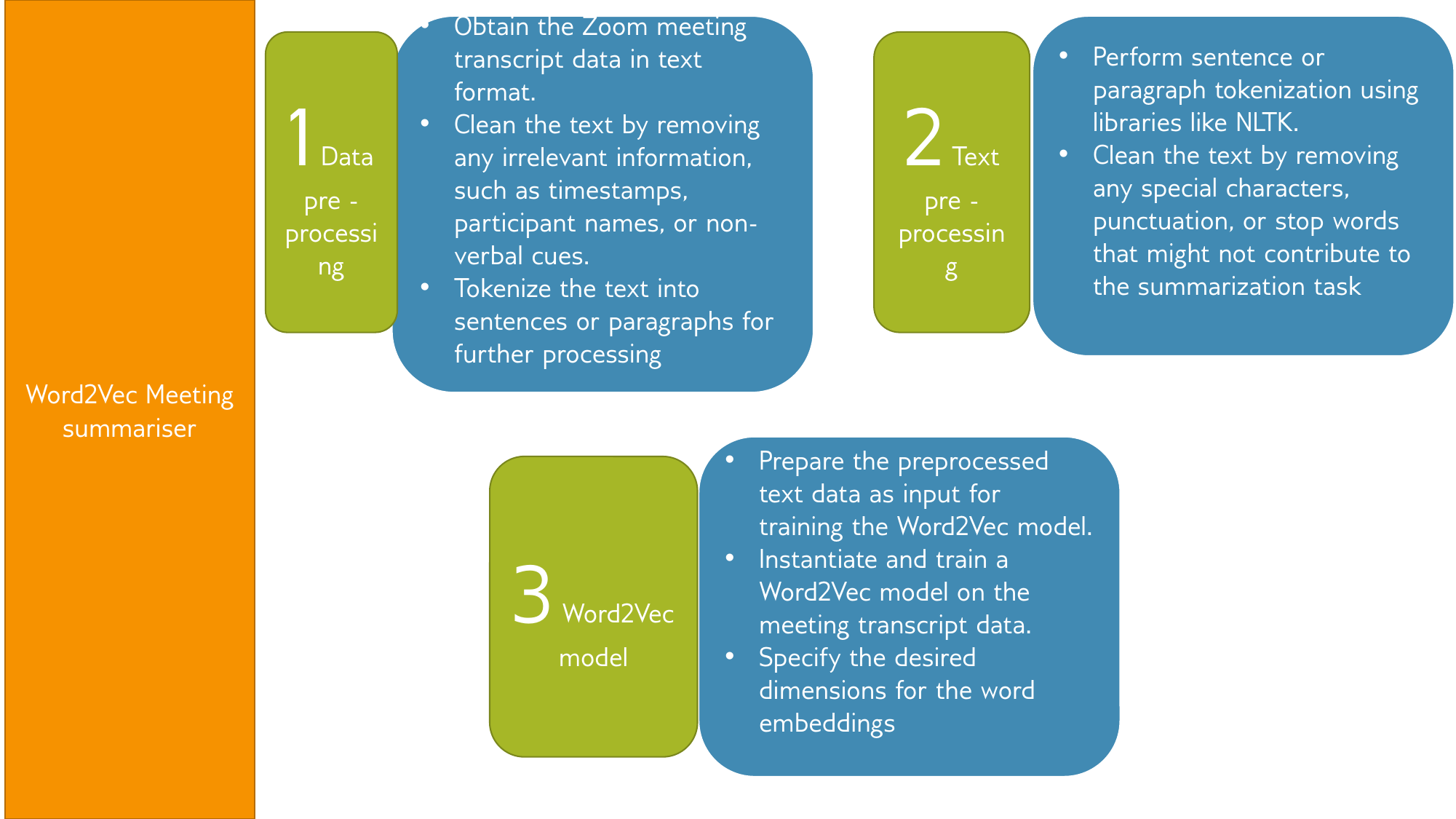

Word2Vec Meeting summariser
Obtain the Zoom meeting transcript data in text format.
Clean the text by removing any irrelevant information, such as timestamps, participant names, or non-verbal cues.
Tokenize the text into sentences or paragraphs for further processing

Perform sentence or paragraph tokenization using libraries like NLTK.
Clean the text by removing any special characters, punctuation, or stop words that might not contribute to the summarization task

1 Data pre - processing
2 Text pre - processing
Prepare the preprocessed text data as input for training the Word2Vec model.
Instantiate and train a Word2Vec model on the meeting transcript data.
Specify the desired dimensions for the word embeddings

3 Word2Vec model